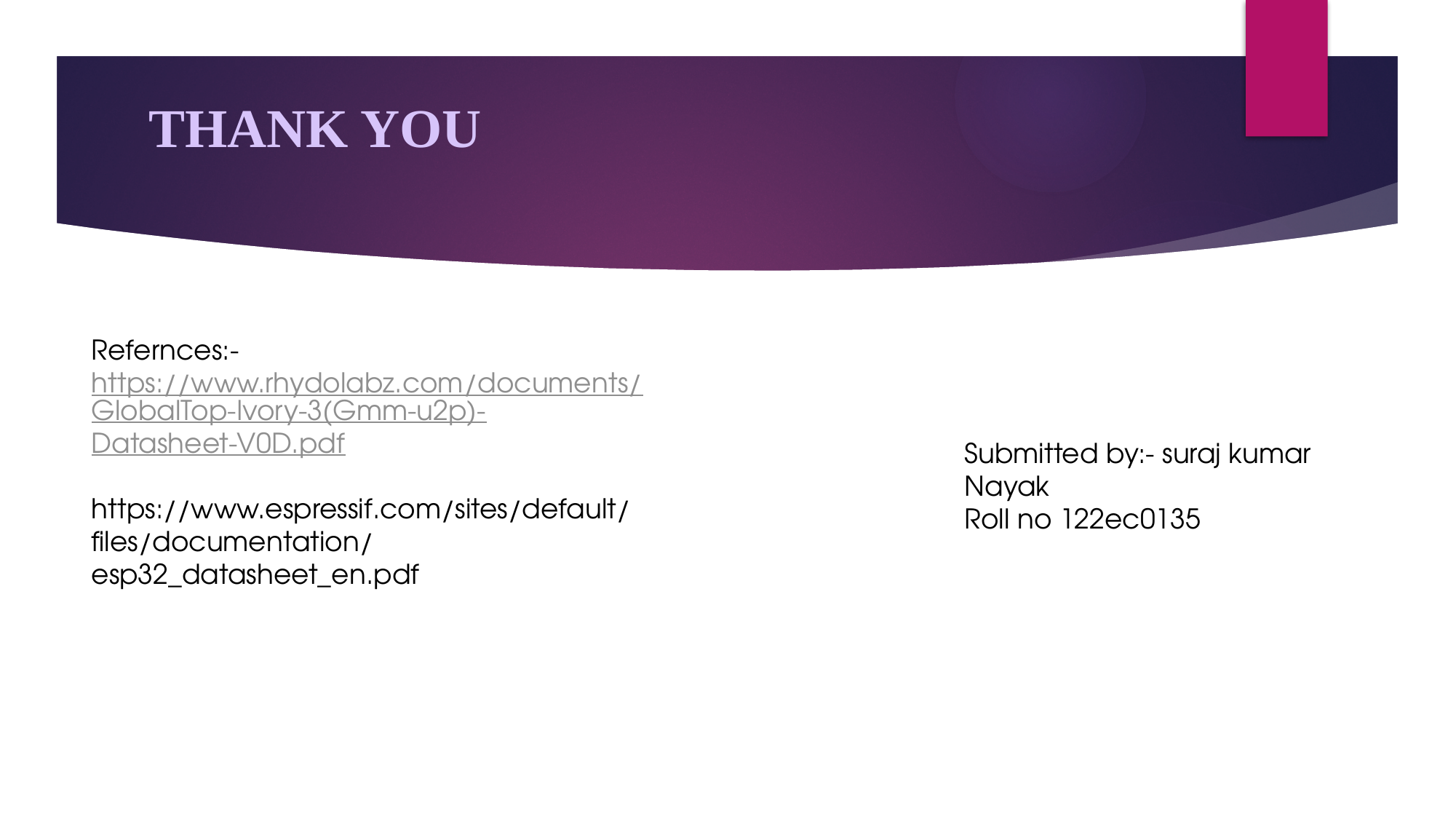

# THANK YOU
Refernces:-
https://www.rhydolabz.com/documents/GlobalTop-Ivory-3(Gmm-u2p)-Datasheet-V0D.pdf

https://www.espressif.com/sites/default/files/documentation/esp32_datasheet_en.pdf
Submitted by:- suraj kumar Nayak
Roll no 122ec0135